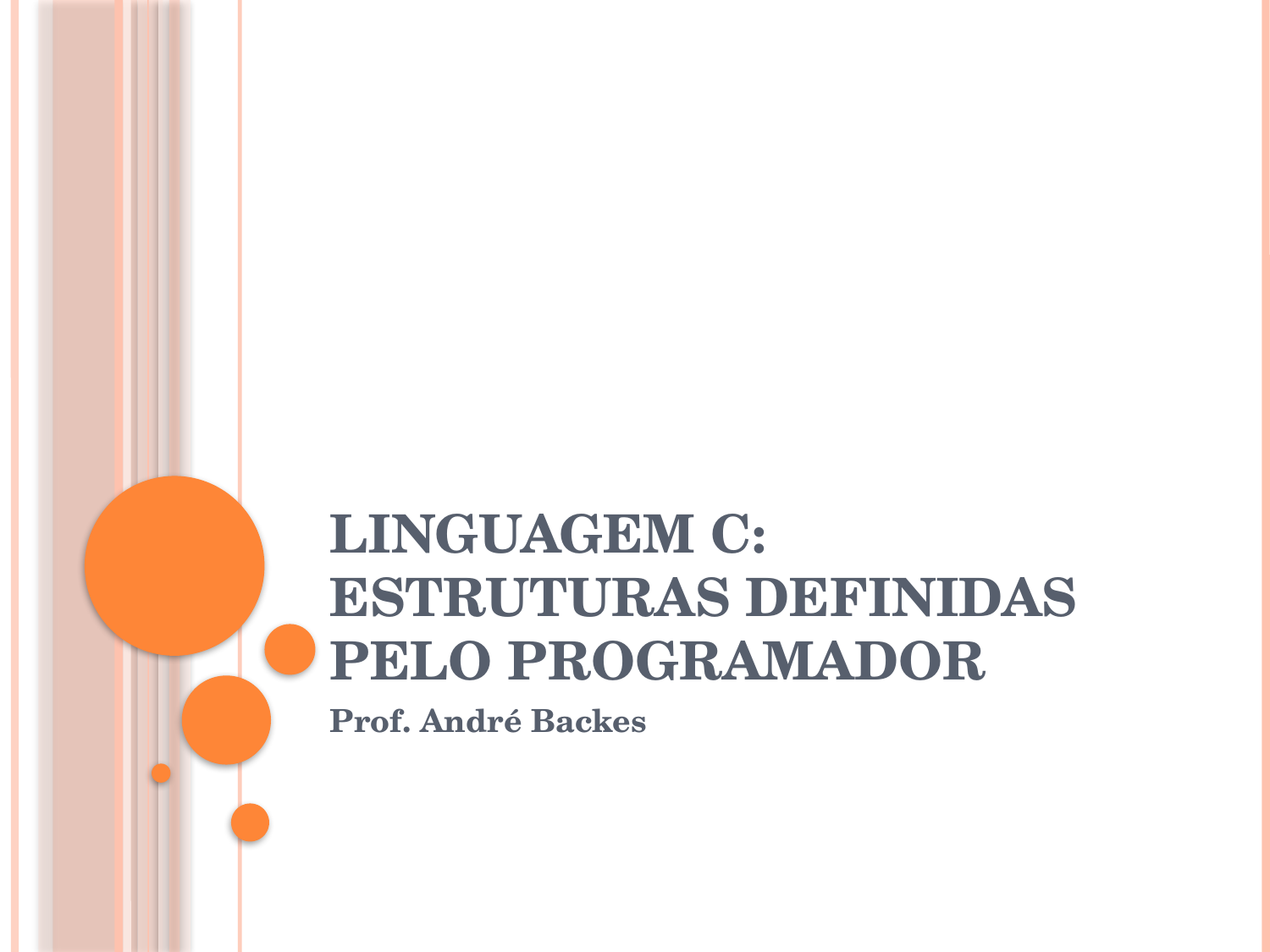

# Linguagem C: Estruturas definidas pelo programador
Prof. André Backes